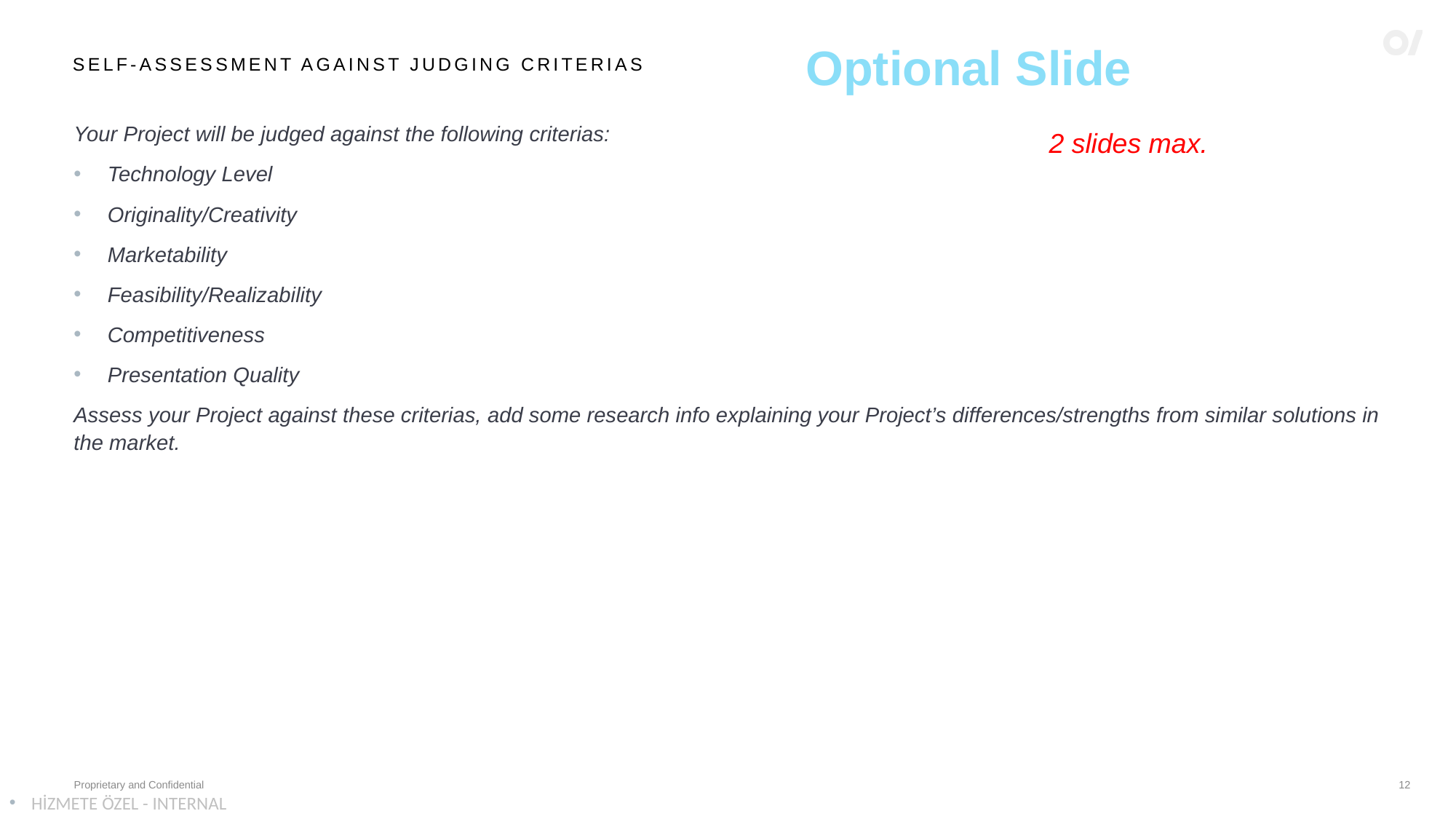

Optional Slide
# SELF-ASSESSMENT AGAINST JUDGING CRITERIAS
Your Project will be judged against the following criterias:
Technology Level
Originality/Creativity
Marketability
Feasibility/Realizability
Competitiveness
Presentation Quality
Assess your Project against these criterias, add some research info explaining your Project’s differences/strengths from similar solutions in the market.

2 slides max.